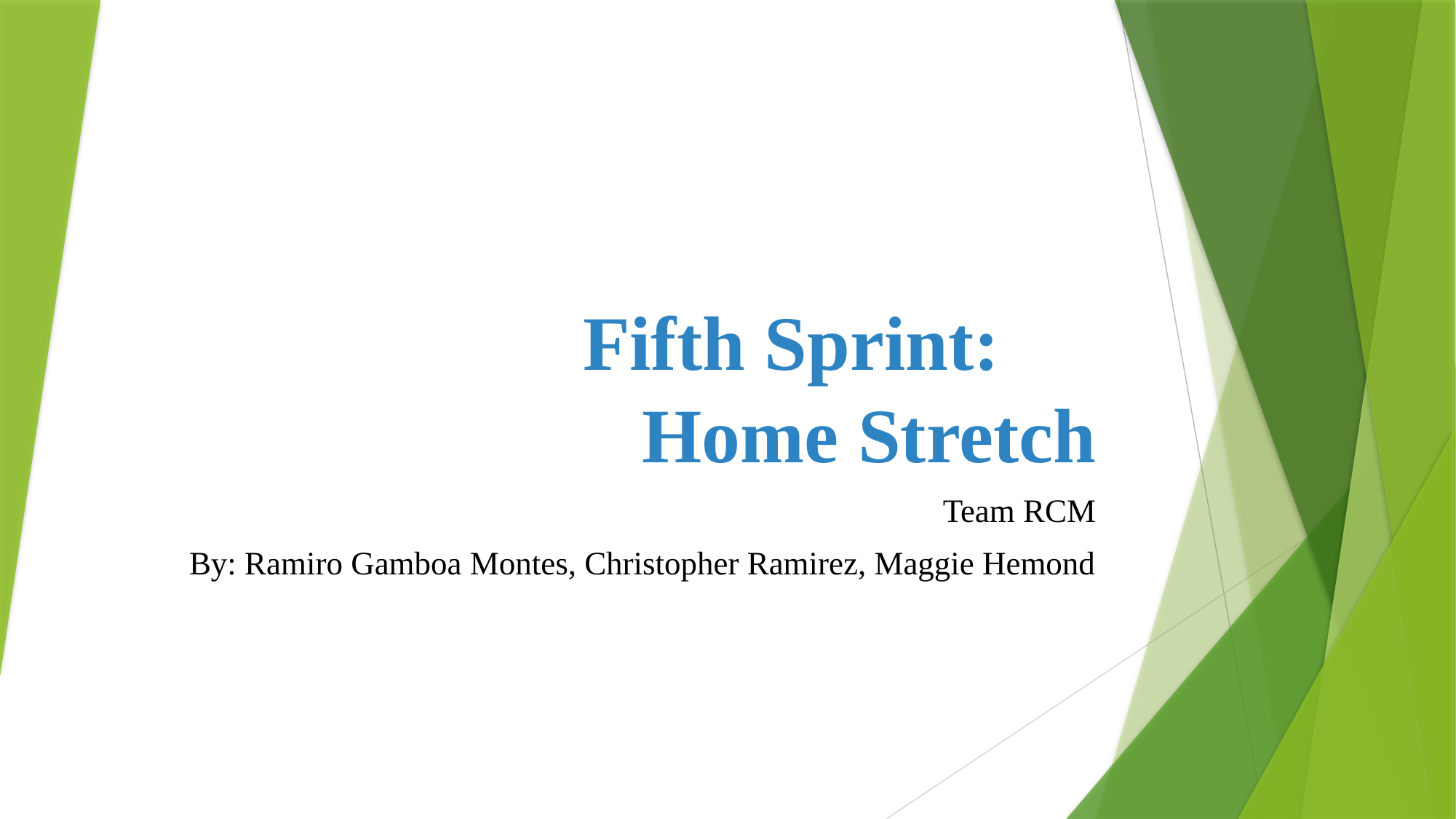

# Fifth Sprint:    Home Stretch
Team RCM
By: Ramiro Gamboa Montes, Christopher Ramirez, Maggie Hemond